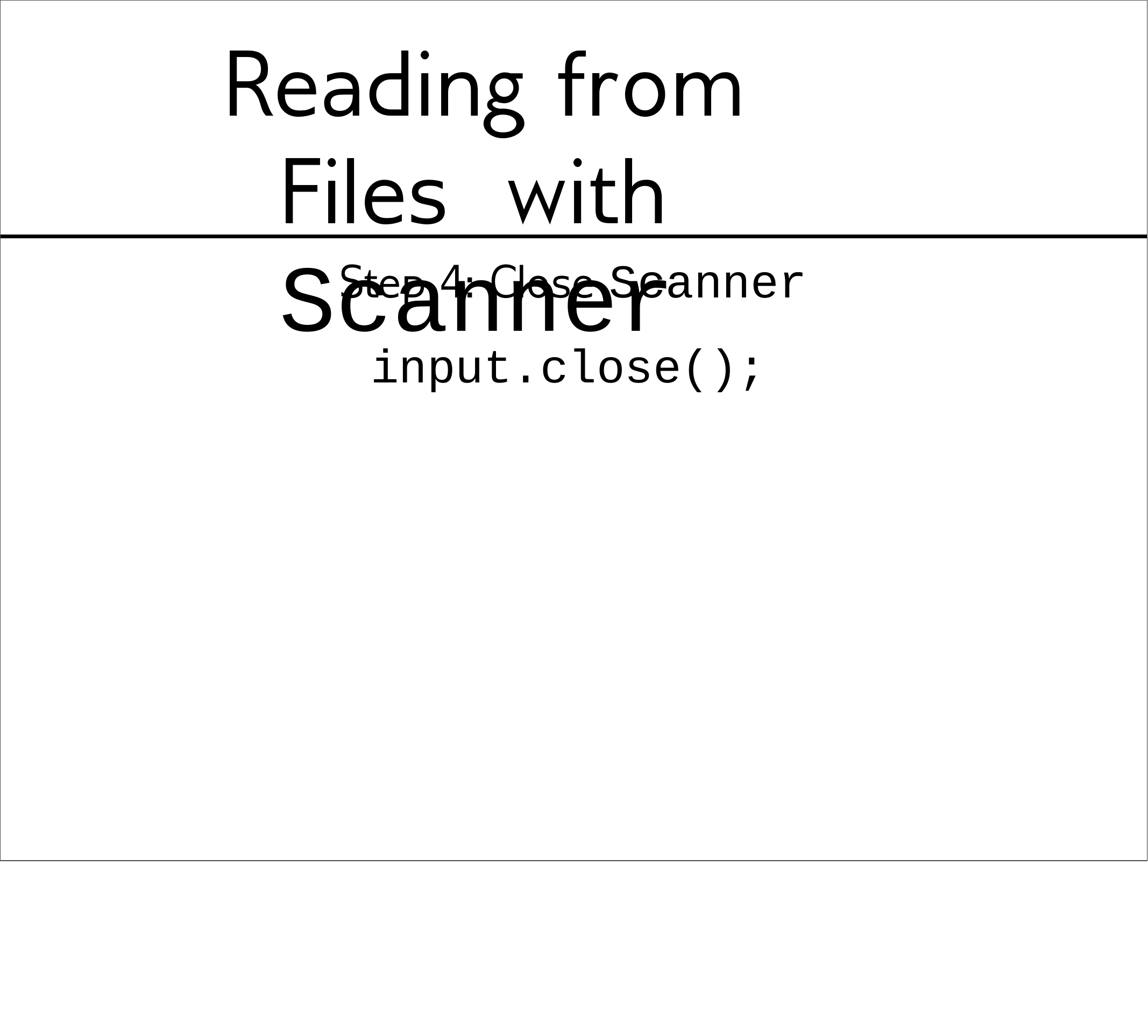

# Reading from	Files  with Scanner
Step 4: Close Scanner
input.close();